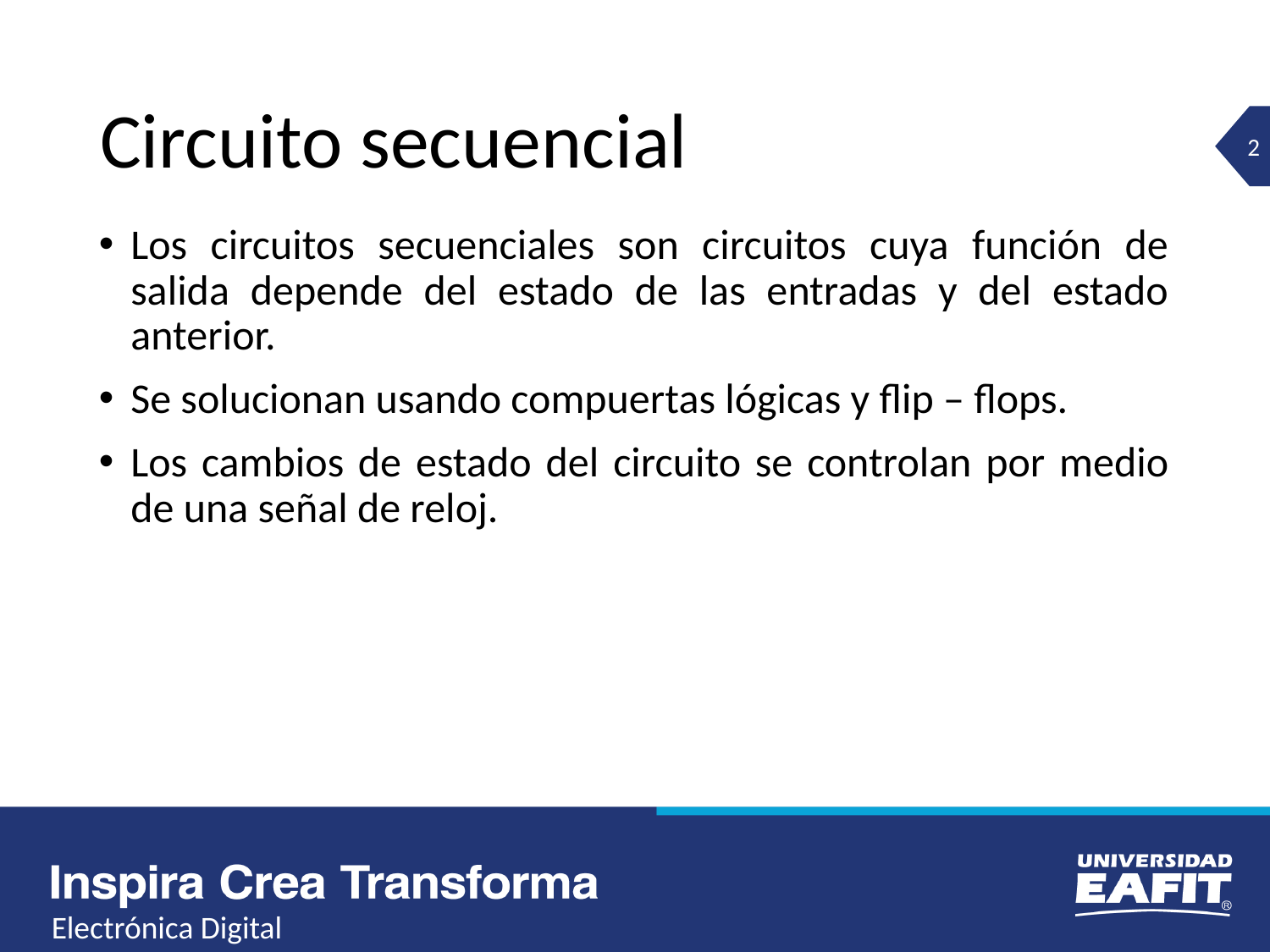

# Circuito secuencial
2
Los circuitos secuenciales son circuitos cuya función de salida depende del estado de las entradas y del estado anterior.
Se solucionan usando compuertas lógicas y flip – flops.
Los cambios de estado del circuito se controlan por medio de una señal de reloj.

Electrónica Digital